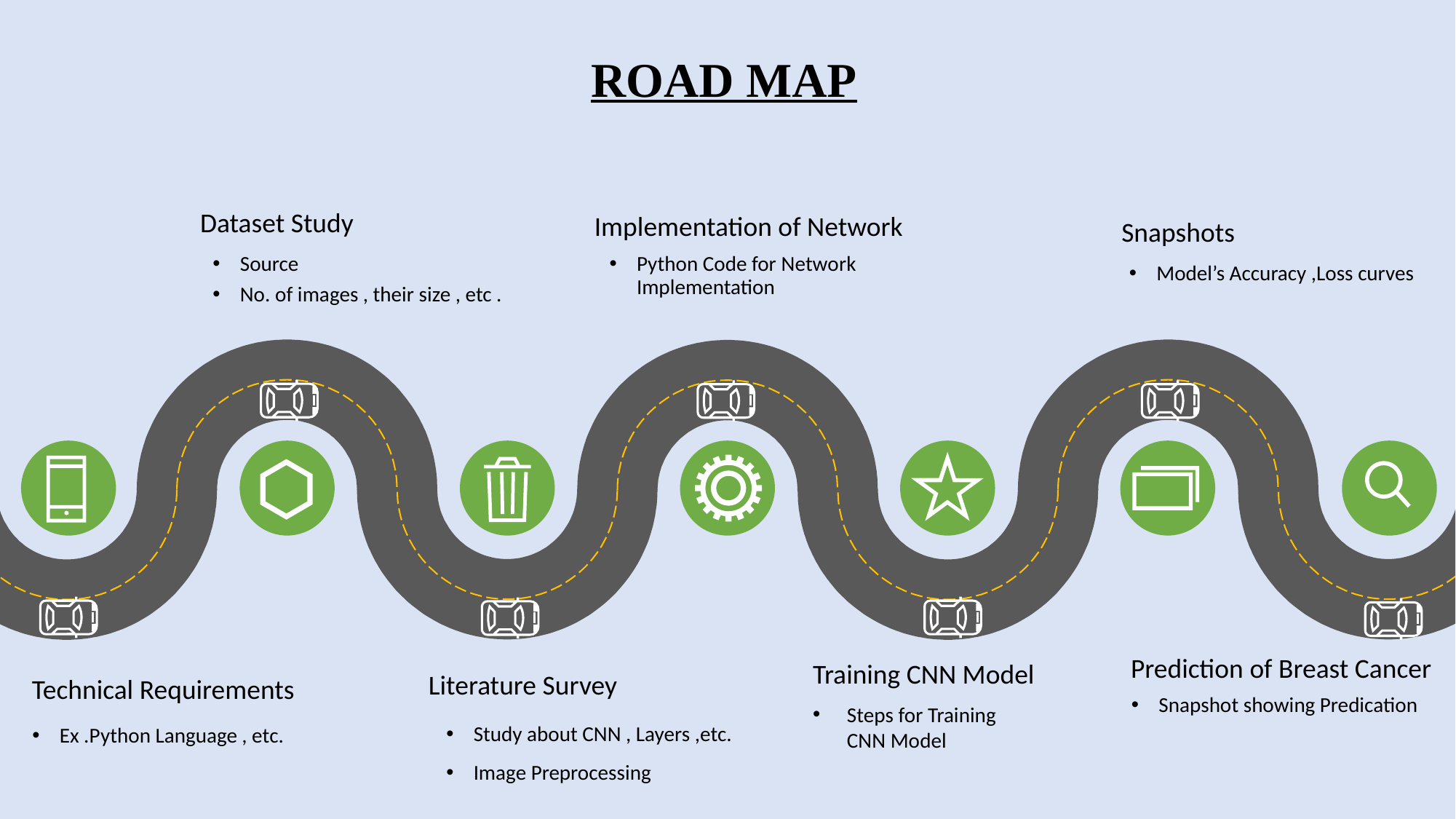

# ROAD MAP
Dataset Study
Implementation of Network
Snapshots
Python Code for Network Implementation
Source
No. of images , their size , etc .
Model’s Accuracy ,Loss curves

Prediction of Breast Cancer
Training CNN Model
Literature Survey
Technical Requirements
Snapshot showing Predication
Steps for Training CNN Model
Study about CNN , Layers ,etc.
Image Preprocessing
Ex .Python Language , etc.